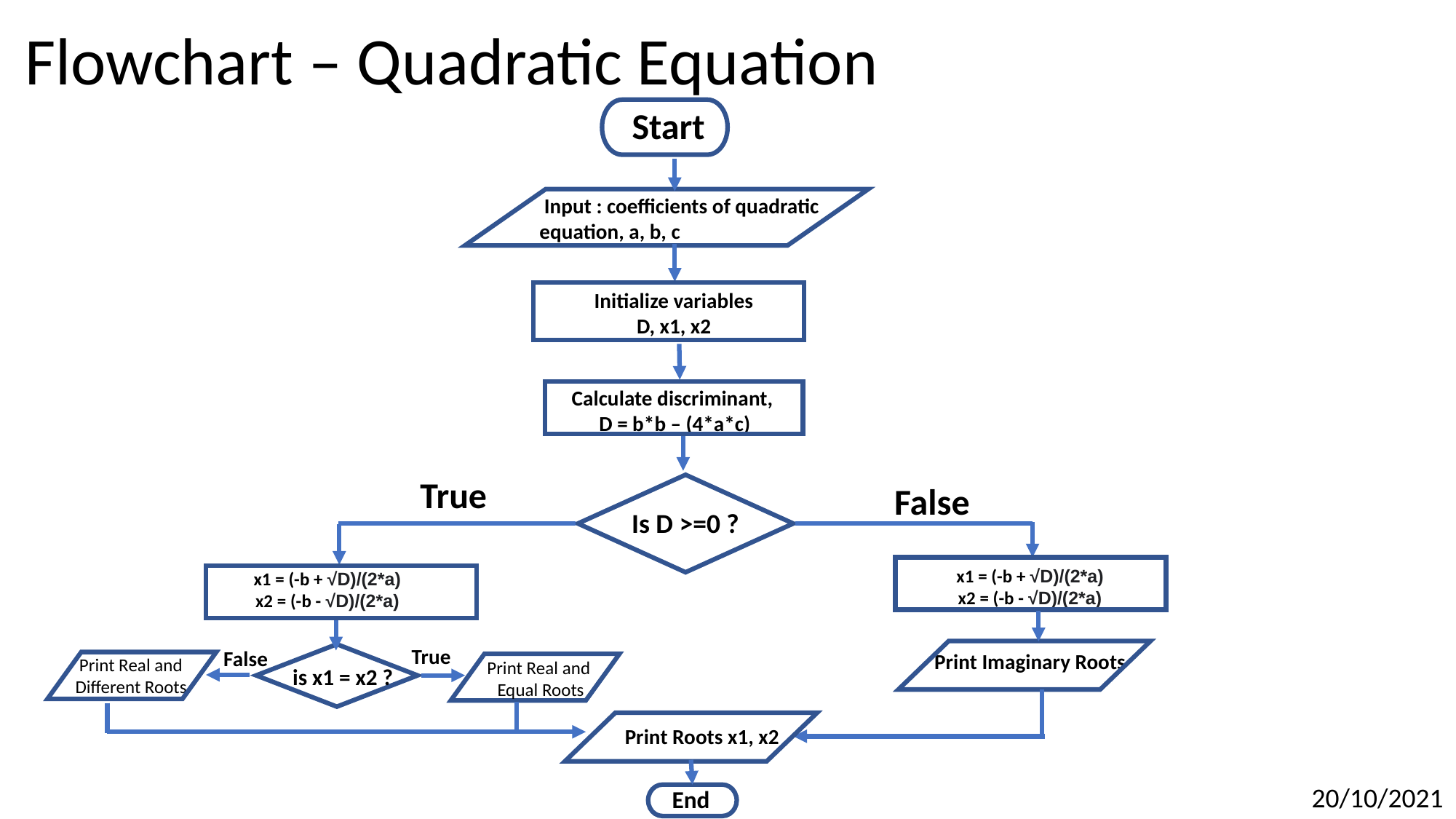

# Flowchart – Quadratic Equation
Start

 Input : coefficients of quadratic equation, a, b, c

Initialize variables
D, x1, x2

Calculate discriminant,
D = b*b – (4*a*c)

True
False

Is D >=0 ?

x1 = (-b + √D)/(2*a)
x2 = (-b - √D)/(2*a)
x1 = (-b + √D)/(2*a)
x2 = (-b - √D)/(2*a)

True
False

Print Imaginary Roots

Print Real and Different Roots
Print Real and
Equal Roots

is x1 = x2 ?

Print Roots x1, x2
20/10/2021
End